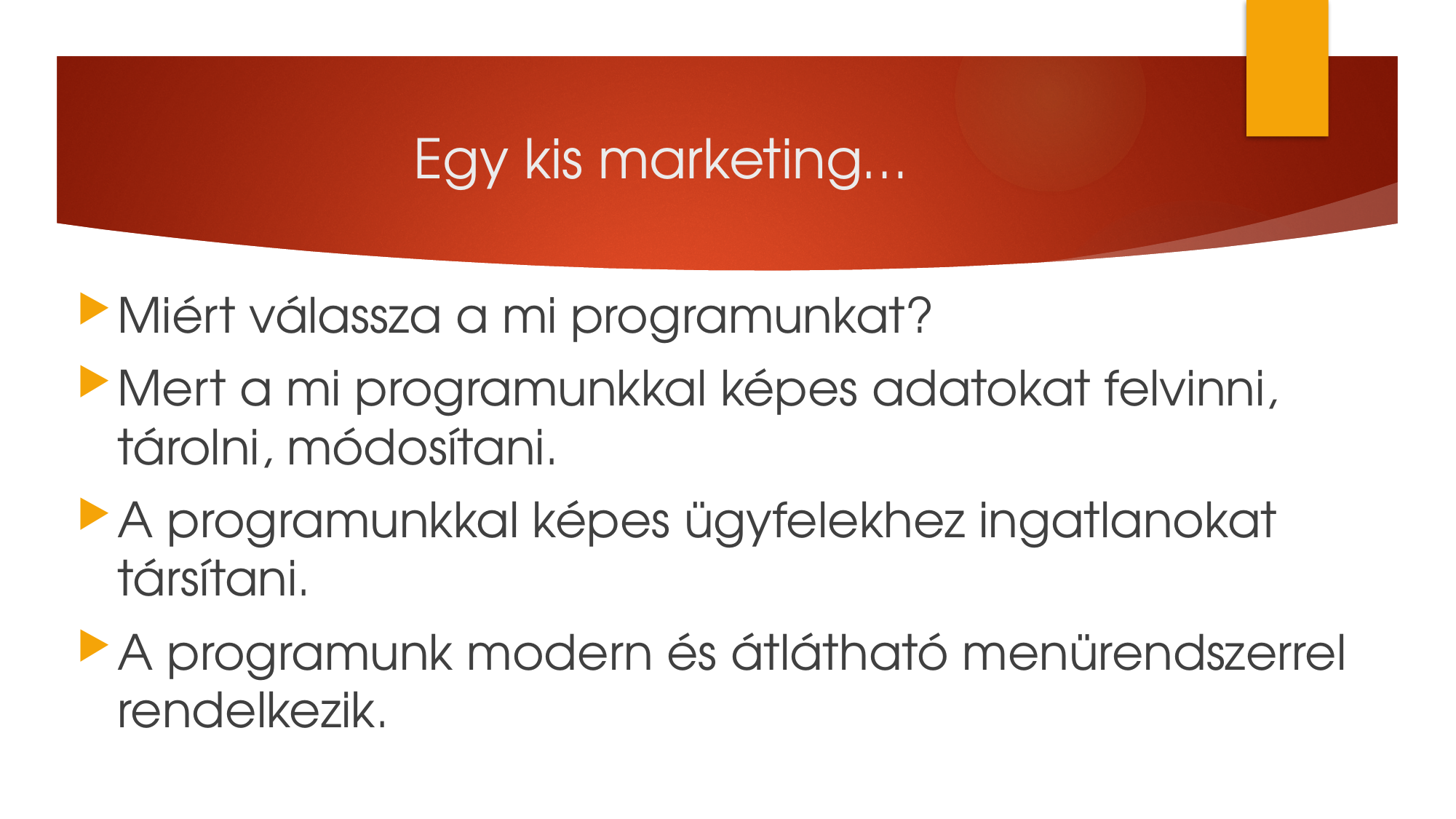

# Egy kis marketing…
Miért válassza a mi programunkat?
Mert a mi programunkkal képes adatokat felvinni, tárolni, módosítani.
A programunkkal képes ügyfelekhez ingatlanokat társítani.
A programunk modern és átlátható menürendszerrel rendelkezik.